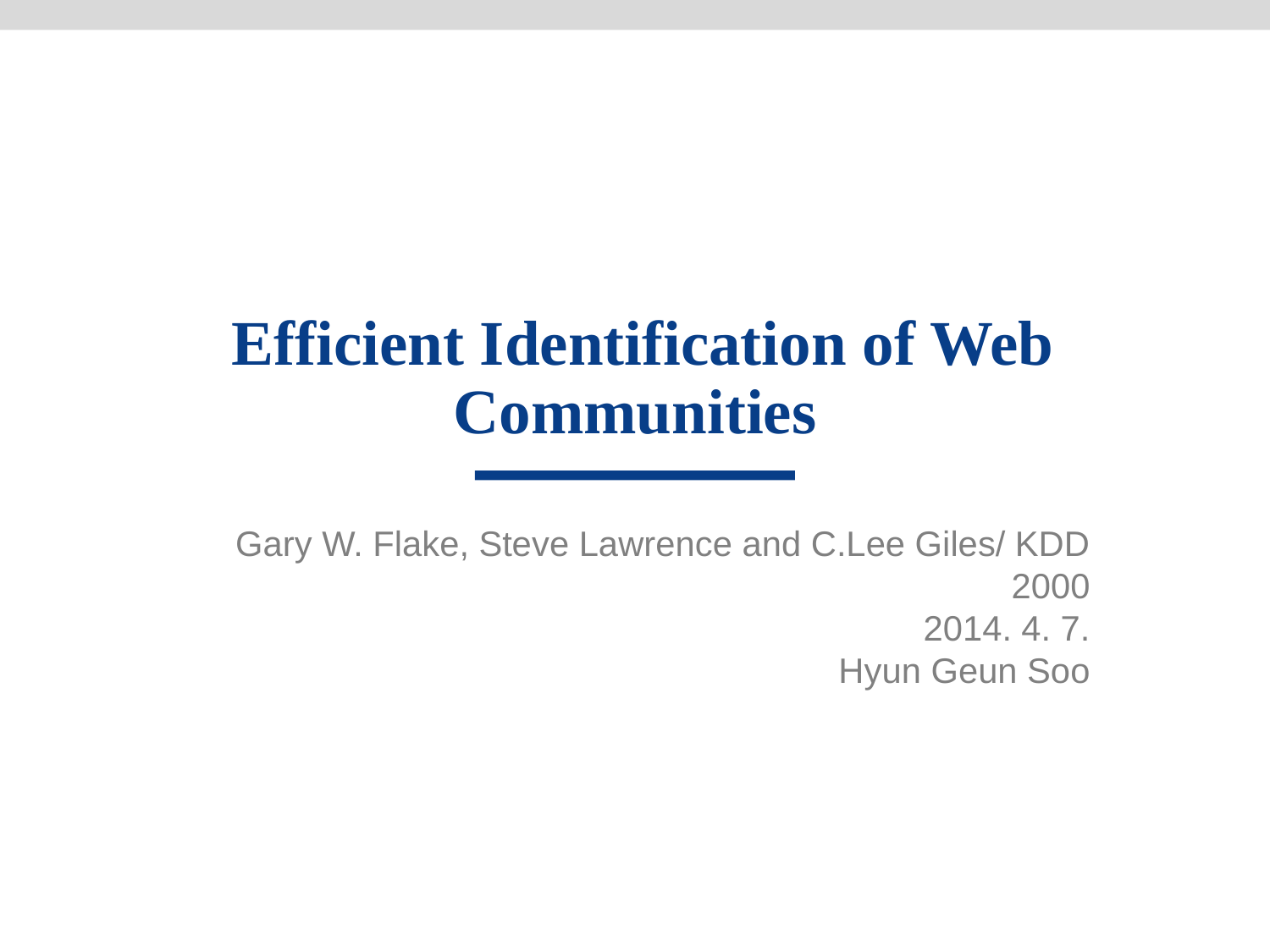

# Efficient Identification of Web Communities
Gary W. Flake, Steve Lawrence and C.Lee Giles/ KDD 2000
2014. 4. 7.
Hyun Geun Soo